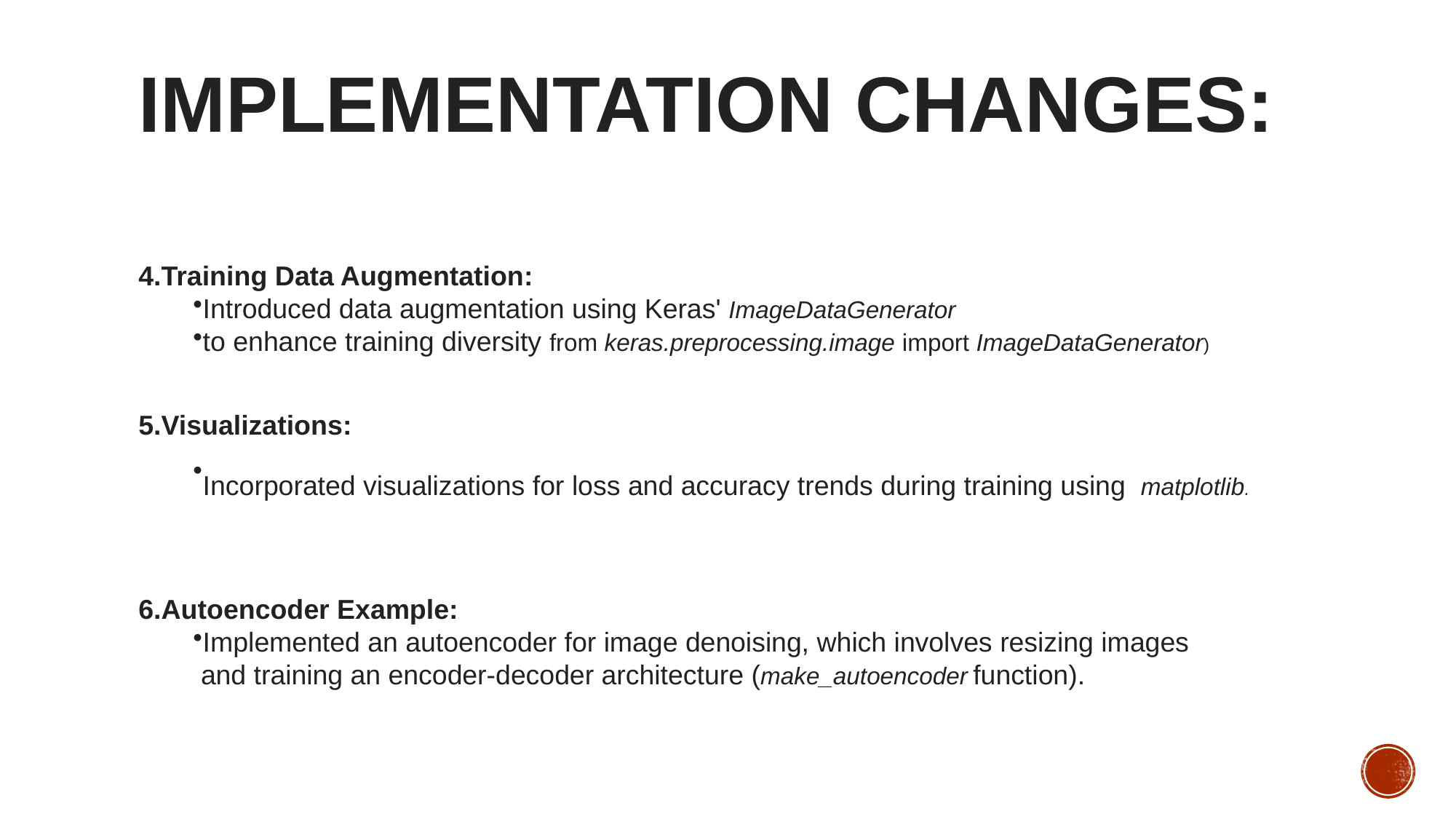

# Implementation Changes:
Training Data Augmentation:
Introduced data augmentation using Keras' ImageDataGenerator
to enhance training diversity from keras.preprocessing.image import ImageDataGenerator)

Visualizations:
Incorporated visualizations for loss and accuracy trends during training using matplotlib.

Autoencoder Example:
Implemented an autoencoder for image denoising, which involves resizing images
 and training an encoder-decoder architecture (make_autoencoder function).